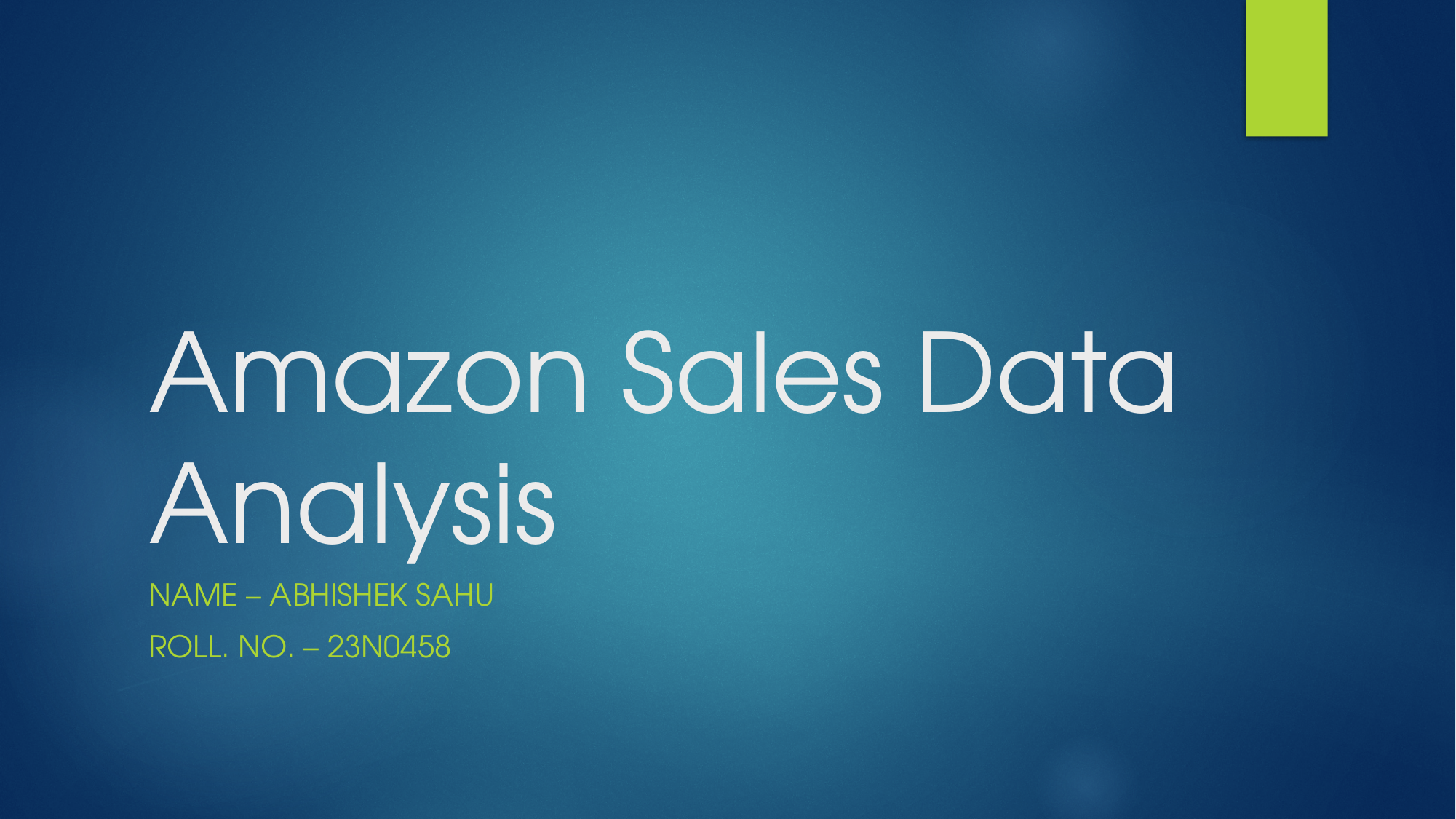

# Amazon Sales Data Analysis
Name – Abhishek Sahu
Roll. No. – 23N0458